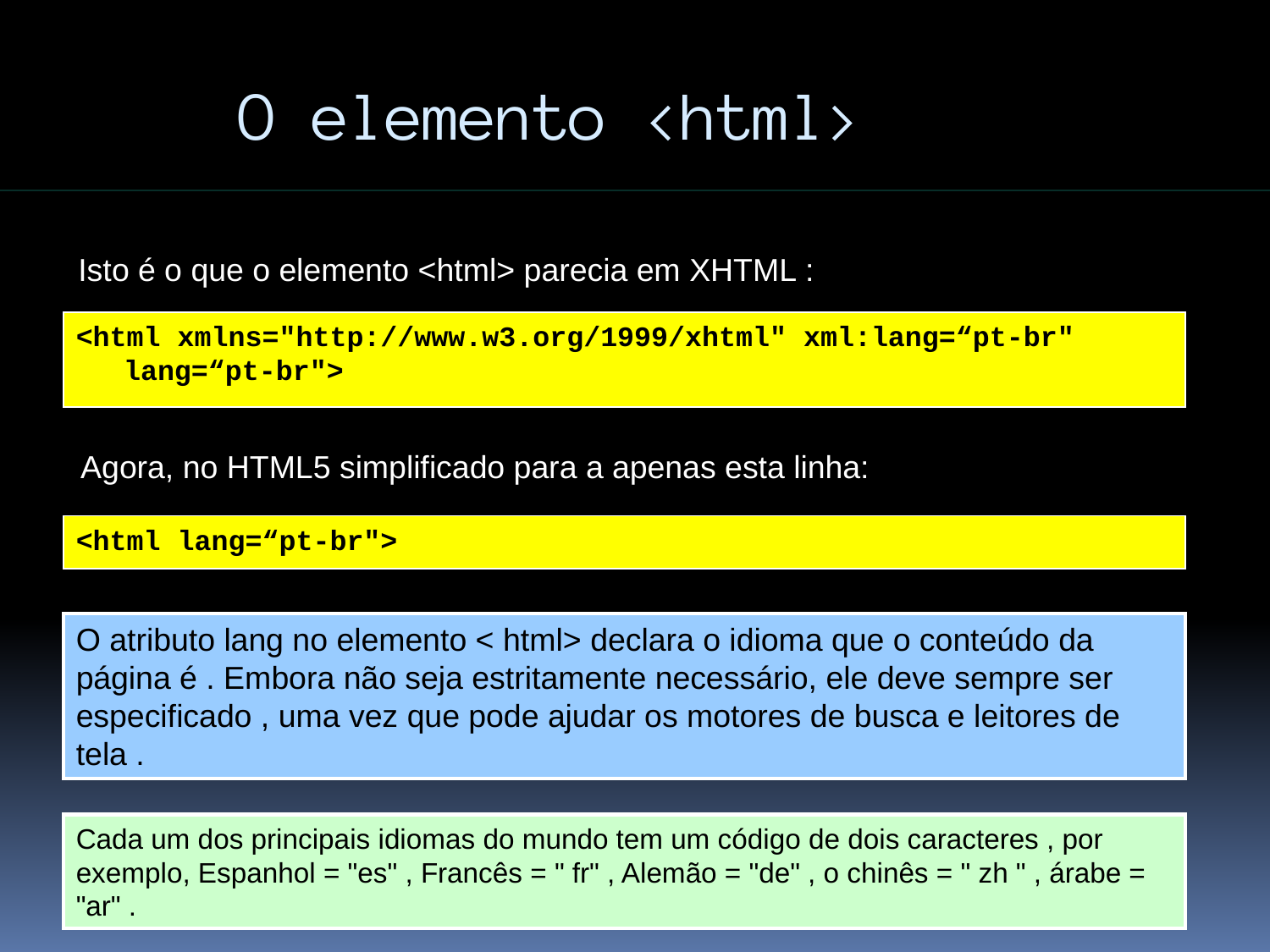

O elemento <html>
 Isto é o que o elemento <html> parecia em XHTML :
<html xmlns="http://www.w3.org/1999/xhtml" xml:lang=“pt-br" lang=“pt-br">
Agora, no HTML5 simplificado para a apenas esta linha:
<html lang=“pt-br">
O atributo lang no elemento < html> declara o idioma que o conteúdo da página é . Embora não seja estritamente necessário, ele deve sempre ser especificado , uma vez que pode ajudar os motores de busca e leitores de tela .
Cada um dos principais idiomas do mundo tem um código de dois caracteres , por exemplo, Espanhol = "es" , Francês = " fr" , Alemão = "de" , o chinês = " zh " , árabe = "ar" .